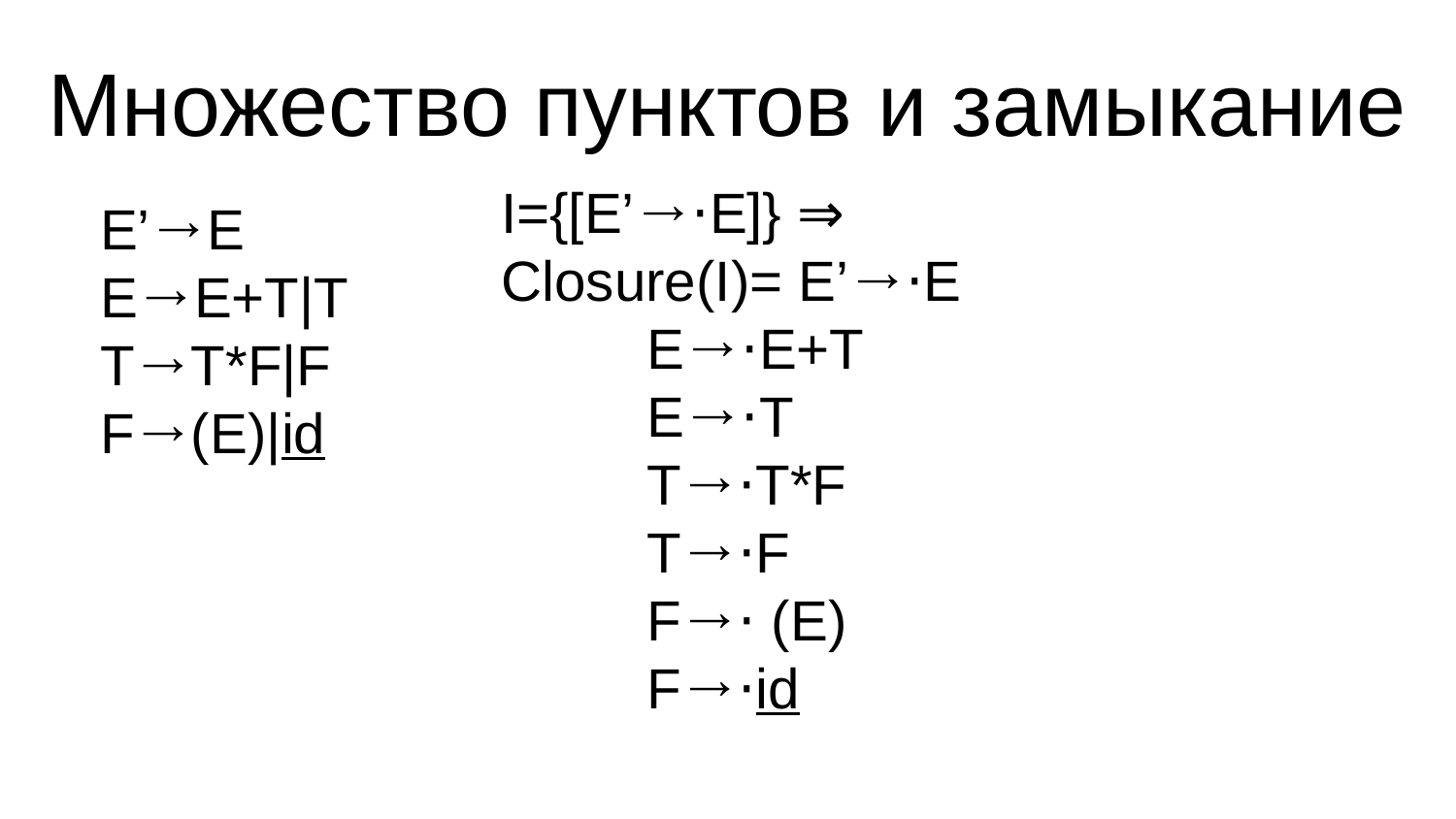

Множество пунктов и замыкание
I={[E’→⋅E]} ⇒
Closure(I)= E’→⋅E
	E→⋅E+T
	E→⋅T
	T→⋅T*F
	T→⋅F
	F→⋅ (E)
	F→⋅id
E’→E
E→E+T|T
T→T*F|F
F→(E)|id